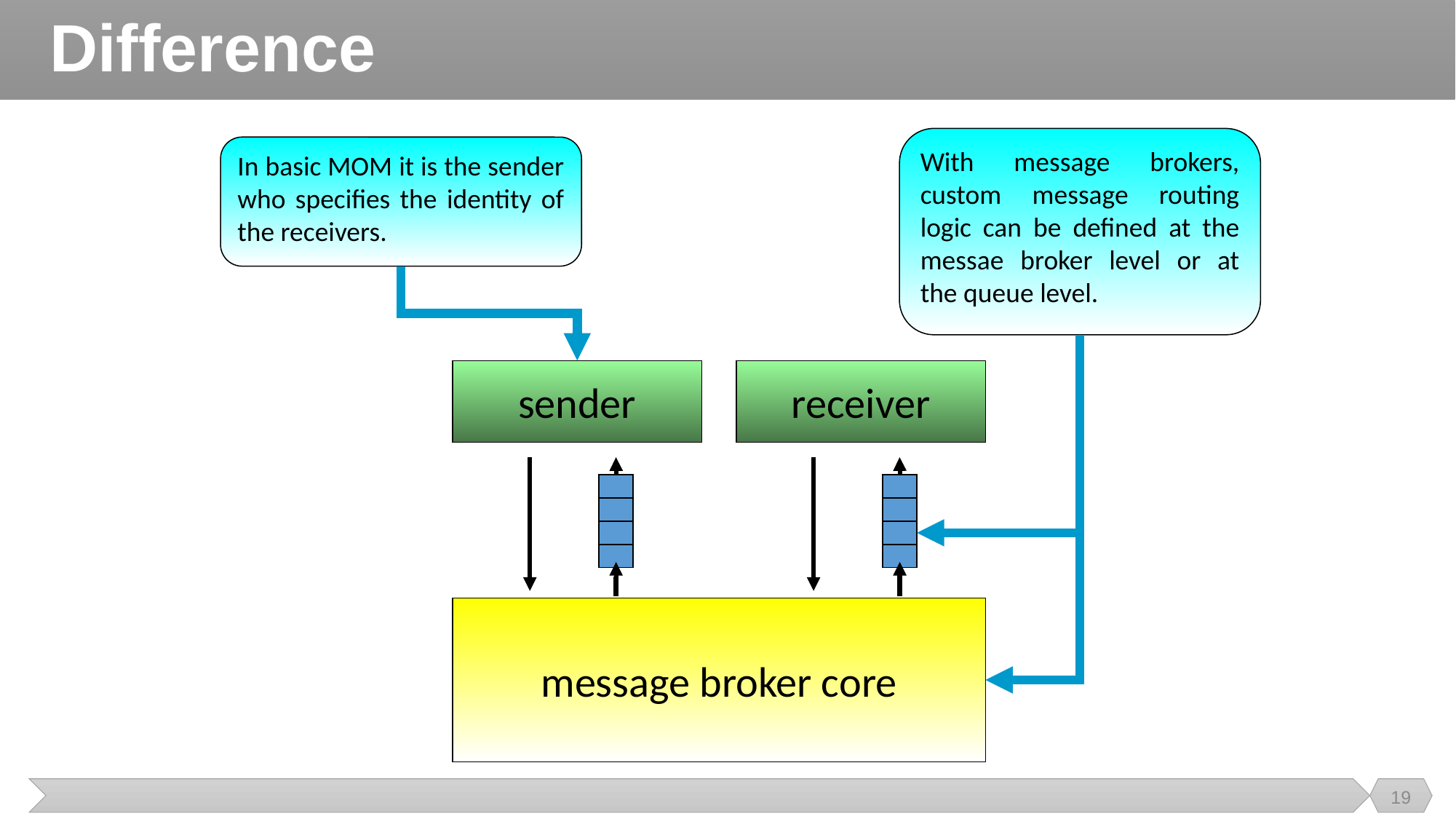

# Difference
With message brokers, custom message routing logic can be defined at the messae broker level or at the queue level.
In basic MOM it is the sender who specifies the identity of the receivers.
sender
receiver

message broker core

19